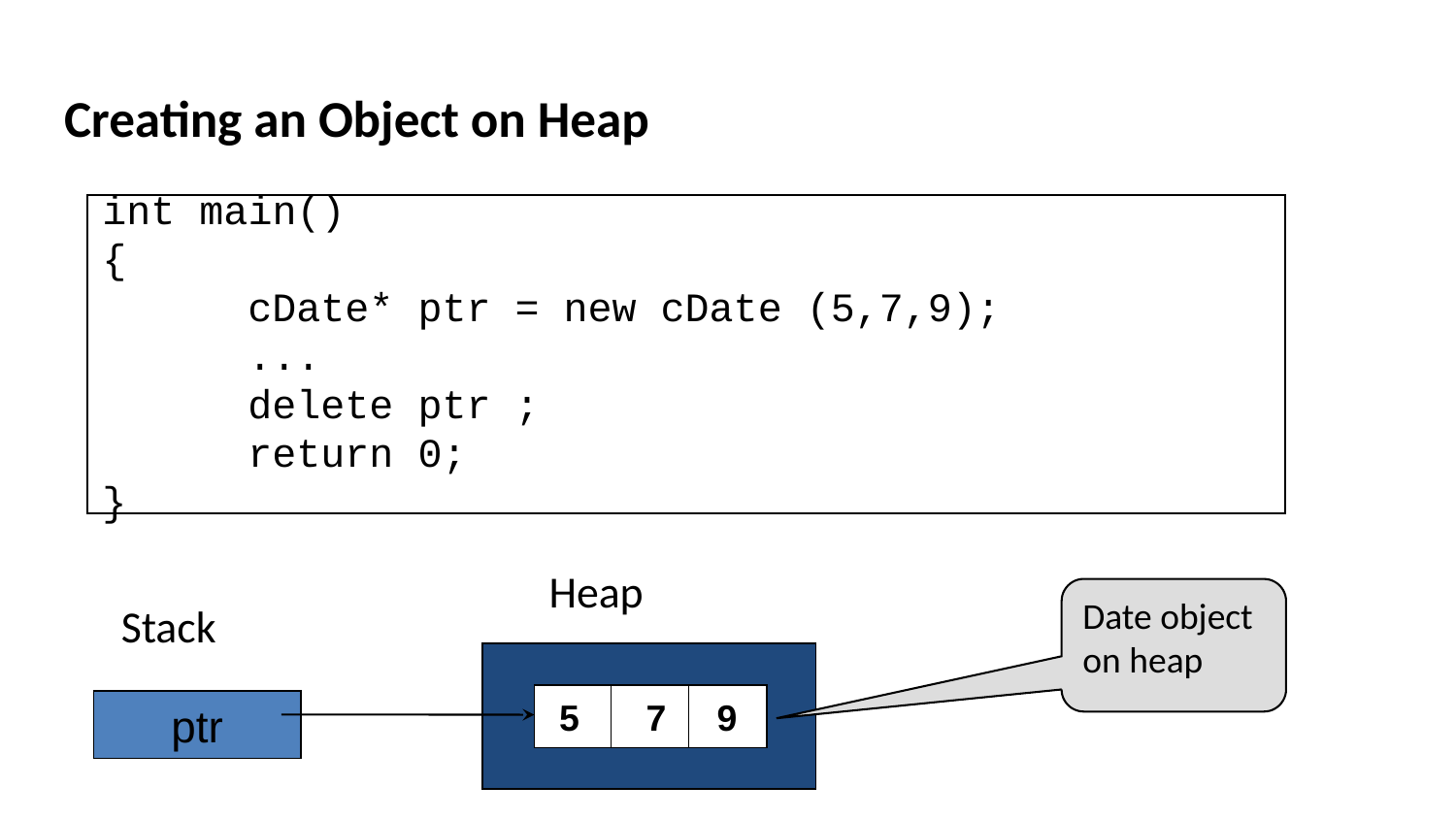

# Creating an Object on Heap

int main()
{
	cDate* ptr = new cDate (5,7,9);
	...
	delete ptr ;
	return 0;
}
Heap
Date object on heap
Stack

 5      7
  7     9
ptr